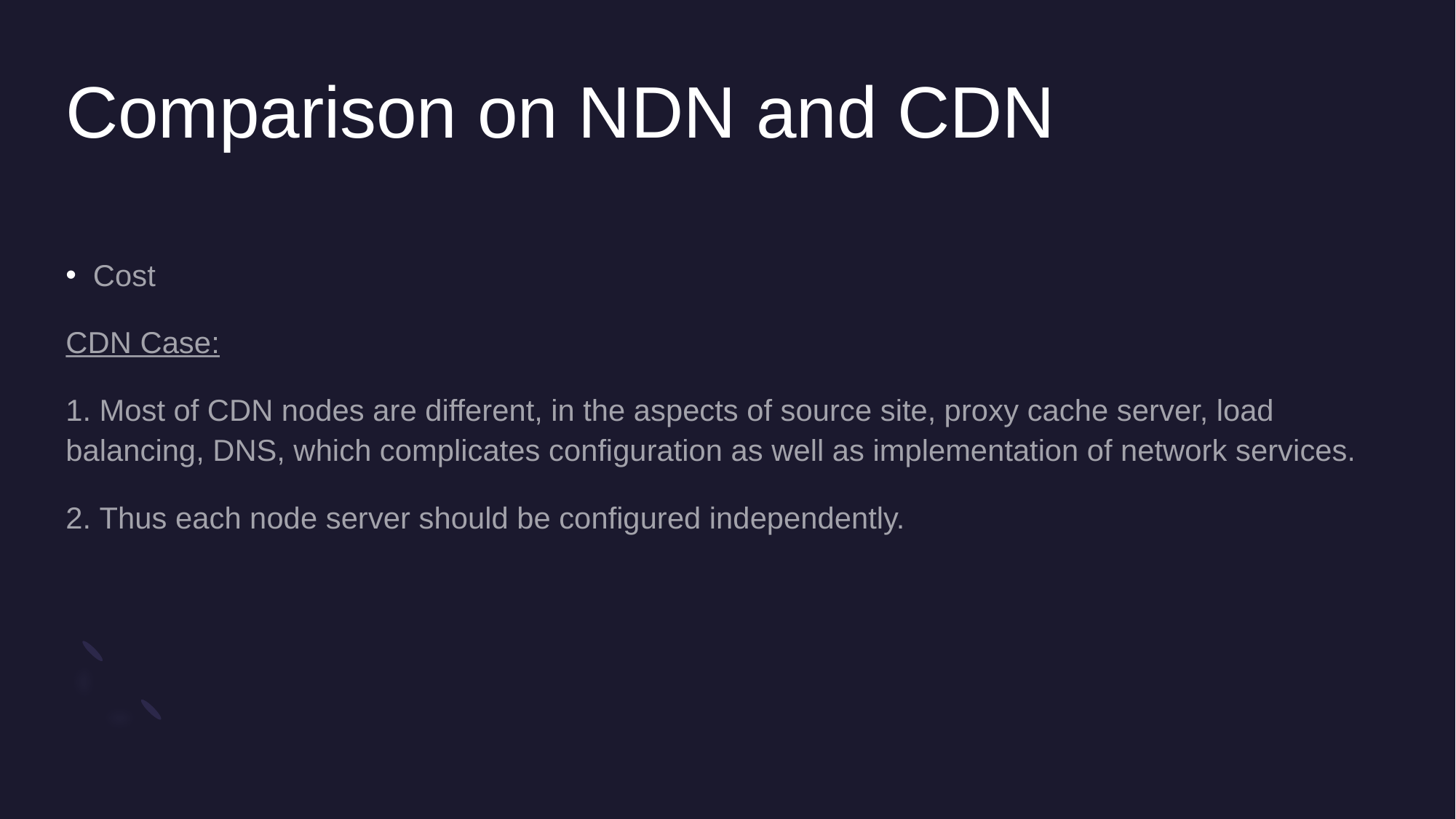

# Comparison on NDN and CDN
Cost
CDN Case:
1. Most of CDN nodes are different, in the aspects of source site, proxy cache server, load balancing, DNS, which complicates configuration as well as implementation of network services.
2. Thus each node server should be configured independently.